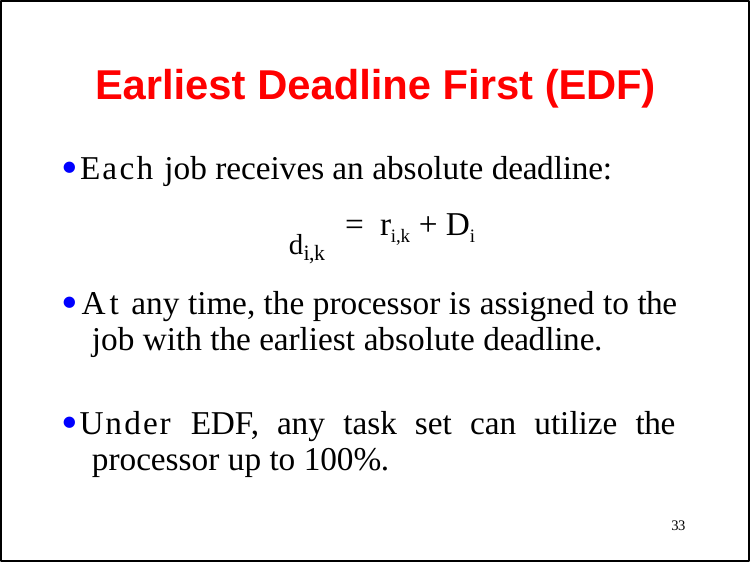

# Earliest Deadline First (EDF)
•Each job receives an absolute deadline:
= ri,k + Di
di,k
•At any time, the processor is assigned to the job with the earliest absolute deadline.

•Under EDF, any task set can utilize the processor up to 100%.
33